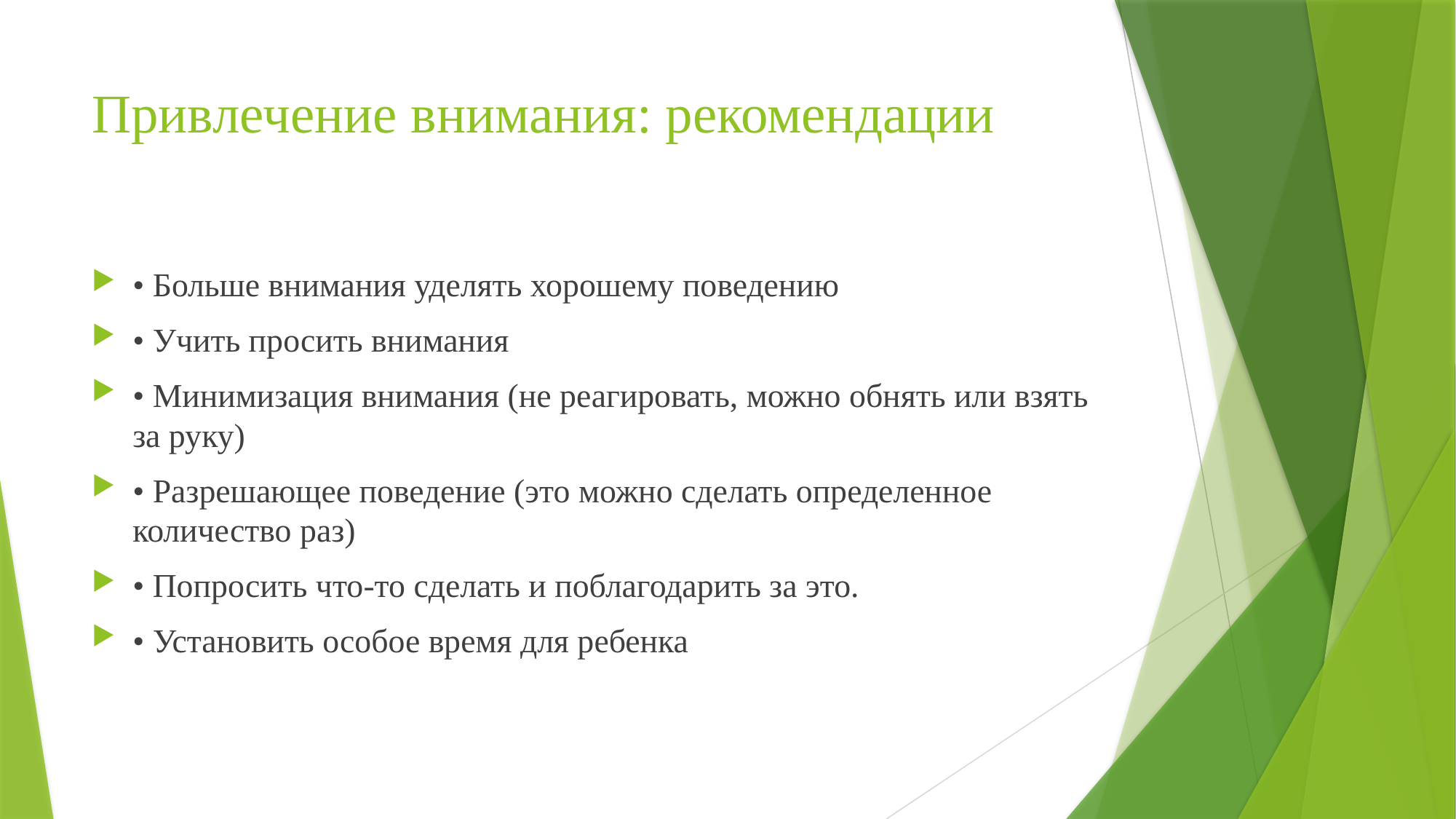

# Привлечение внимания: рекомендации
• Больше внимания уделять хорошему поведению
• Учить просить внимания
• Минимизация внимания (не реагировать, можно обнять или взять за руку)
• Разрешающее поведение (это можно сделать определенное количество раз)
• Попросить что-то сделать и поблагодарить за это.
• Установить особое время для ребенка